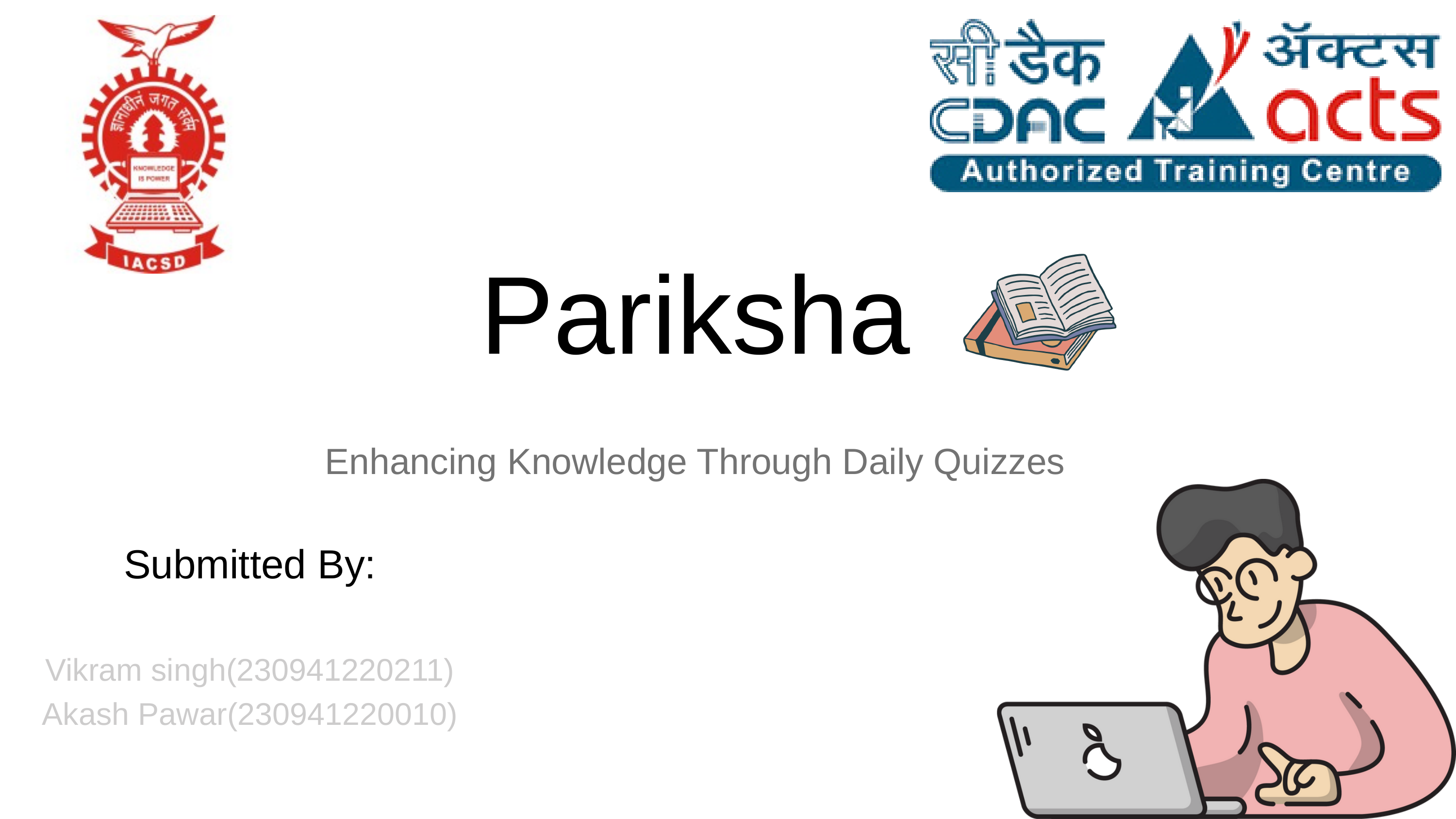

Pariksha
Enhancing Knowledge Through Daily Quizzes

Submitted By:

Vikram singh(230941220211)
Akash Pawar(230941220010)